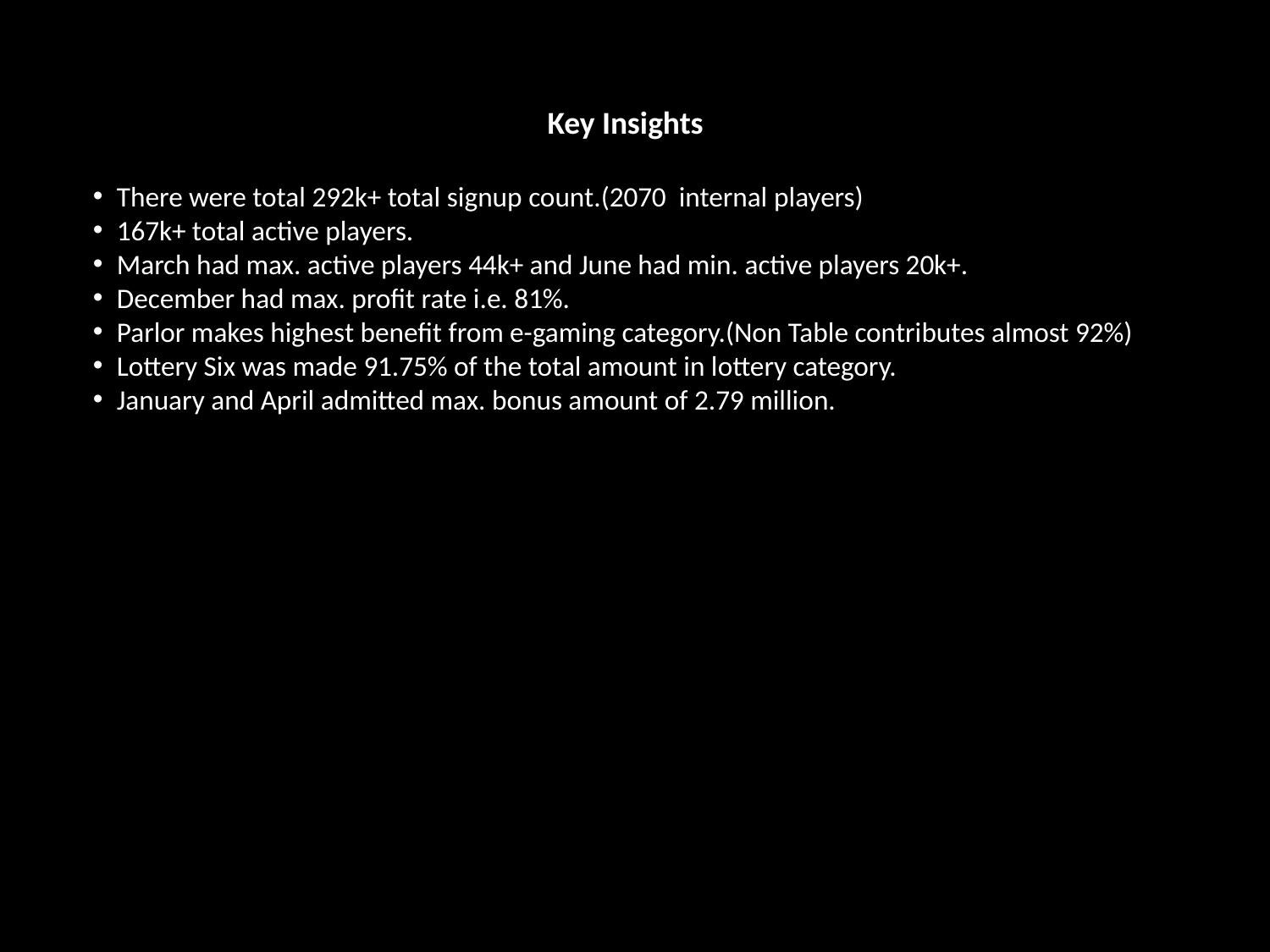

Key Insights

There were total 292k+ total signup count.(2070  internal players)
167k+ total active players.
March had max. active players 44k+ and June had min. active players 20k+.
December had max. profit rate i.e. 81%.
Parlor makes highest benefit from e-gaming category.(Non Table contributes almost 92%)
Lottery Six was made 91.75% of the total amount in lottery category.
January and April admitted max. bonus amount of 2.79 million.